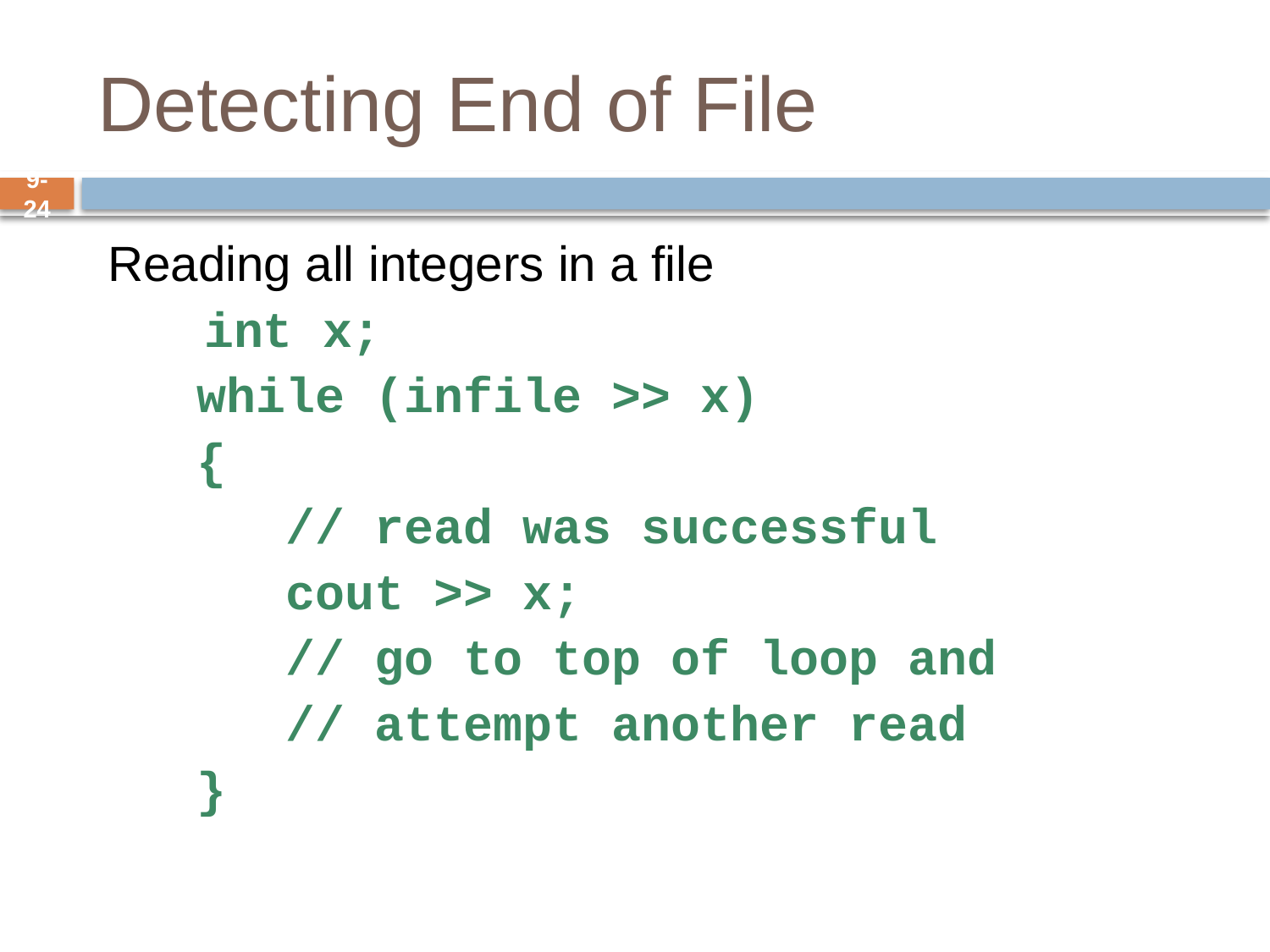

# Detecting End of File
Reading all integers in a file
       int x;
   while (infile >> x)
   {
      // read was successful
      cout >> x;
      // go to top of loop and
      // attempt another read
   }
9-24